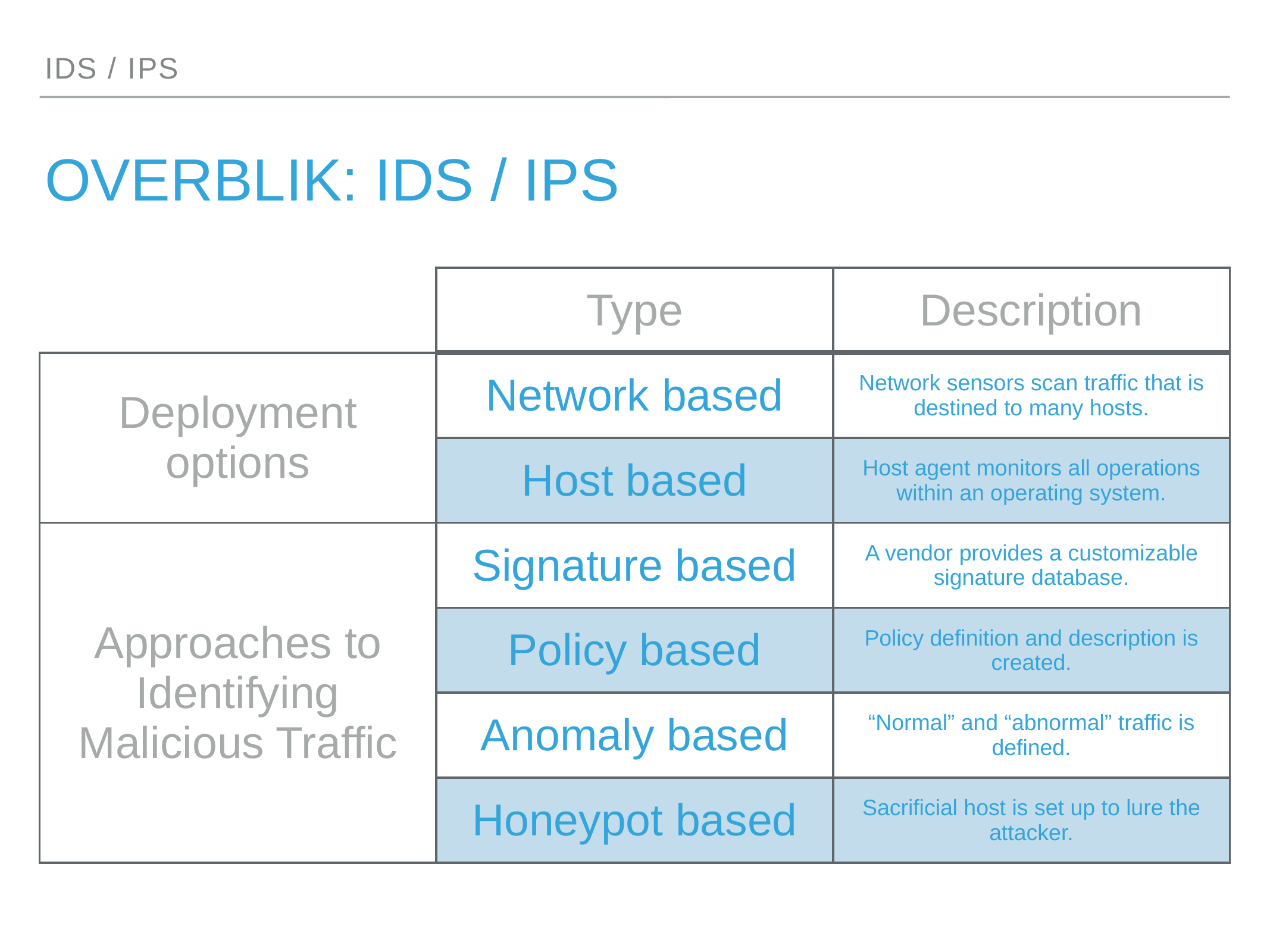

2
IDS / IPS
# Overblik: IDS / IPS
|  | Type | Description |
| --- | --- | --- |
| Deployment options | Network based | Network sensors scan traffic that is destined to many hosts. |
|  | Host based | Host agent monitors all operations within an operating system. |
| Approaches to Identifying Malicious Traffic | Signature based | A vendor provides a customizable signature database. |
|  | Policy based | Policy definition and description is created. |
|  | Anomaly based | “Normal” and “abnormal” traffic is defined. |
|  | Honeypot based | Sacrificial host is set up to lure the attacker. |